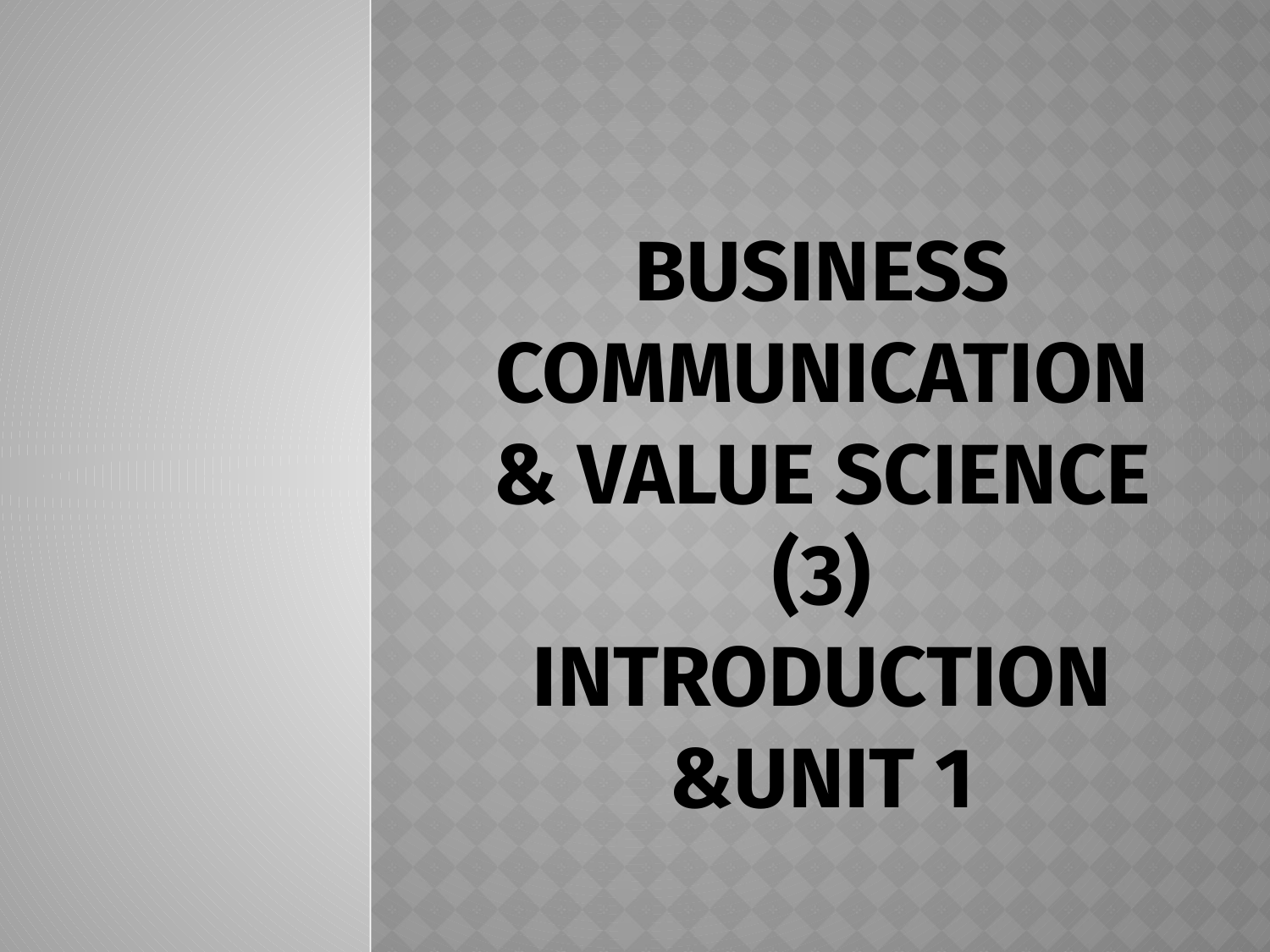

# Business Communication & Value Science (3) INTRODUCTION &UNIT 1